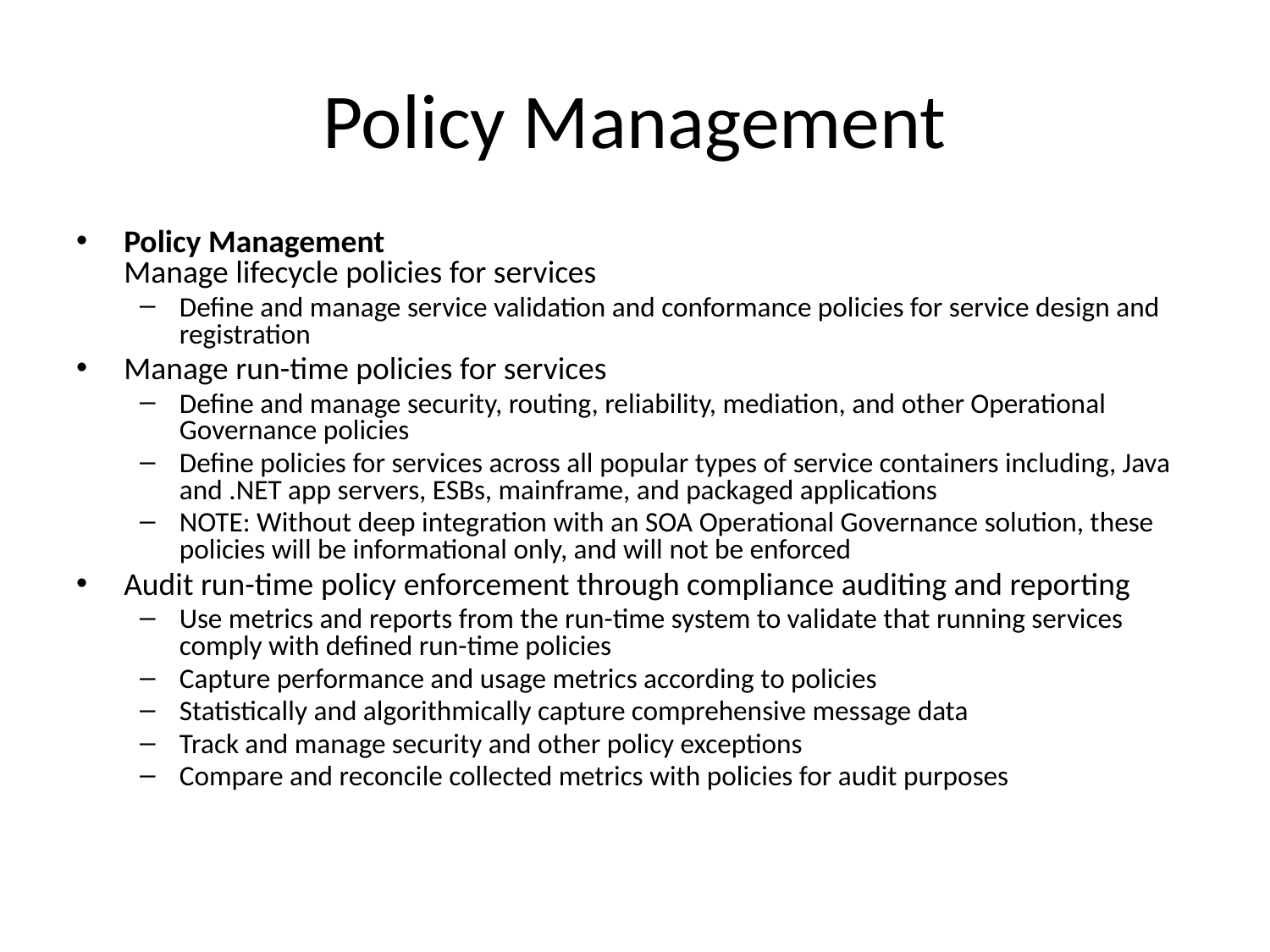

# Policy Management
Policy Management
Manage lifecycle policies for services
Define and manage service validation and conformance policies for service design and registration
Manage run-time policies for services
Define and manage security, routing, reliability, mediation, and other Operational Governance policies
Define policies for services across all popular types of service containers including, Java and .NET app servers, ESBs, mainframe, and packaged applications
NOTE: Without deep integration with an SOA Operational Governance solution, these policies will be informational only, and will not be enforced
Audit run-time policy enforcement through compliance auditing and reporting
Use metrics and reports from the run-time system to validate that running services comply with defined run-time policies
Capture performance and usage metrics according to policies
Statistically and algorithmically capture comprehensive message data
Track and manage security and other policy exceptions
Compare and reconcile collected metrics with policies for audit purposes